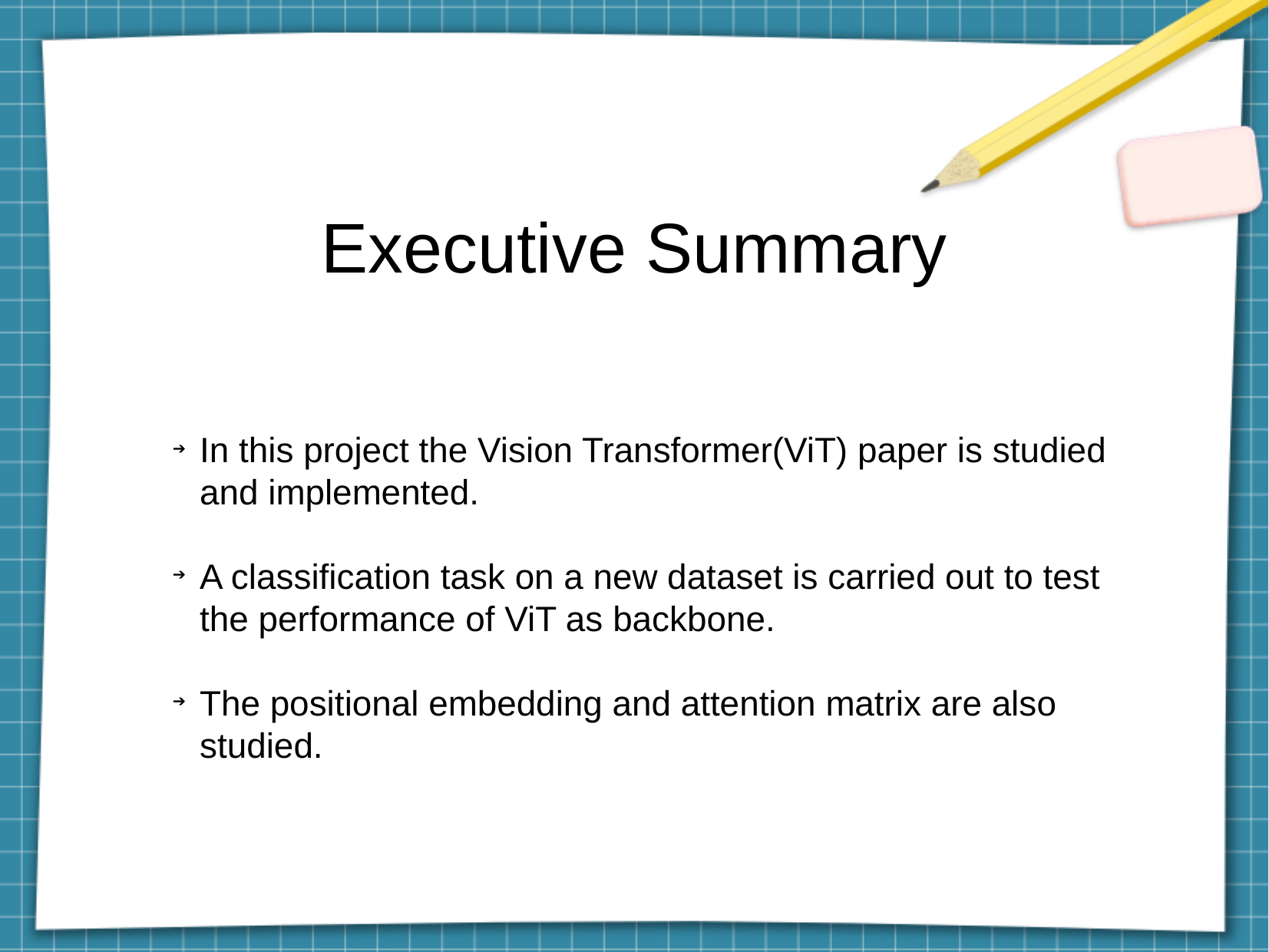

Executive Summary
In this project the Vision Transformer(ViT) paper is studied and implemented.

A classification task on a new dataset is carried out to test the performance of ViT as backbone.

The positional embedding and attention matrix are also studied.